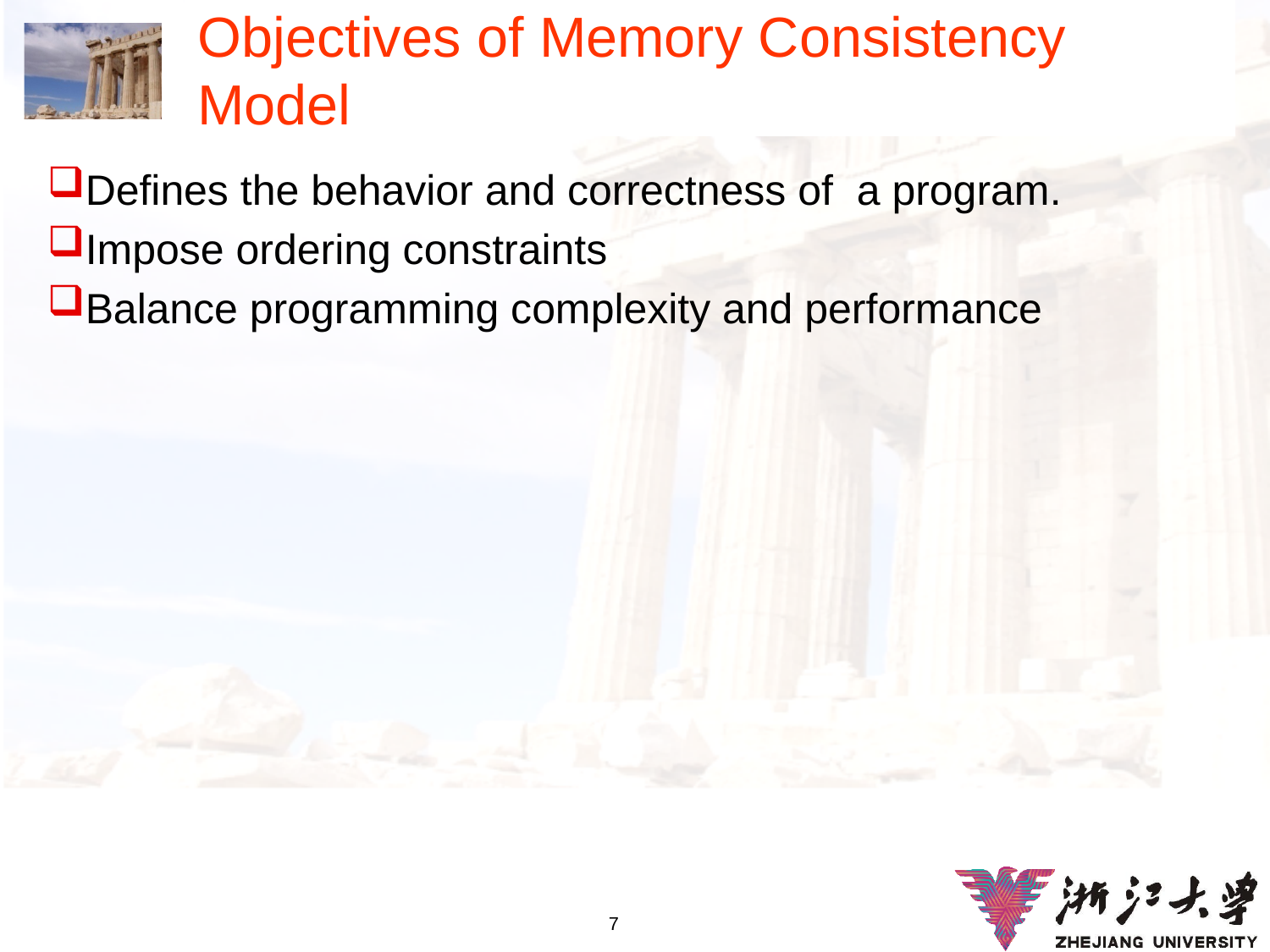

# Objectives of Memory Consistency Model
Defines the behavior and correctness of  a program.
Impose ordering constraints
Balance programming complexity and performance